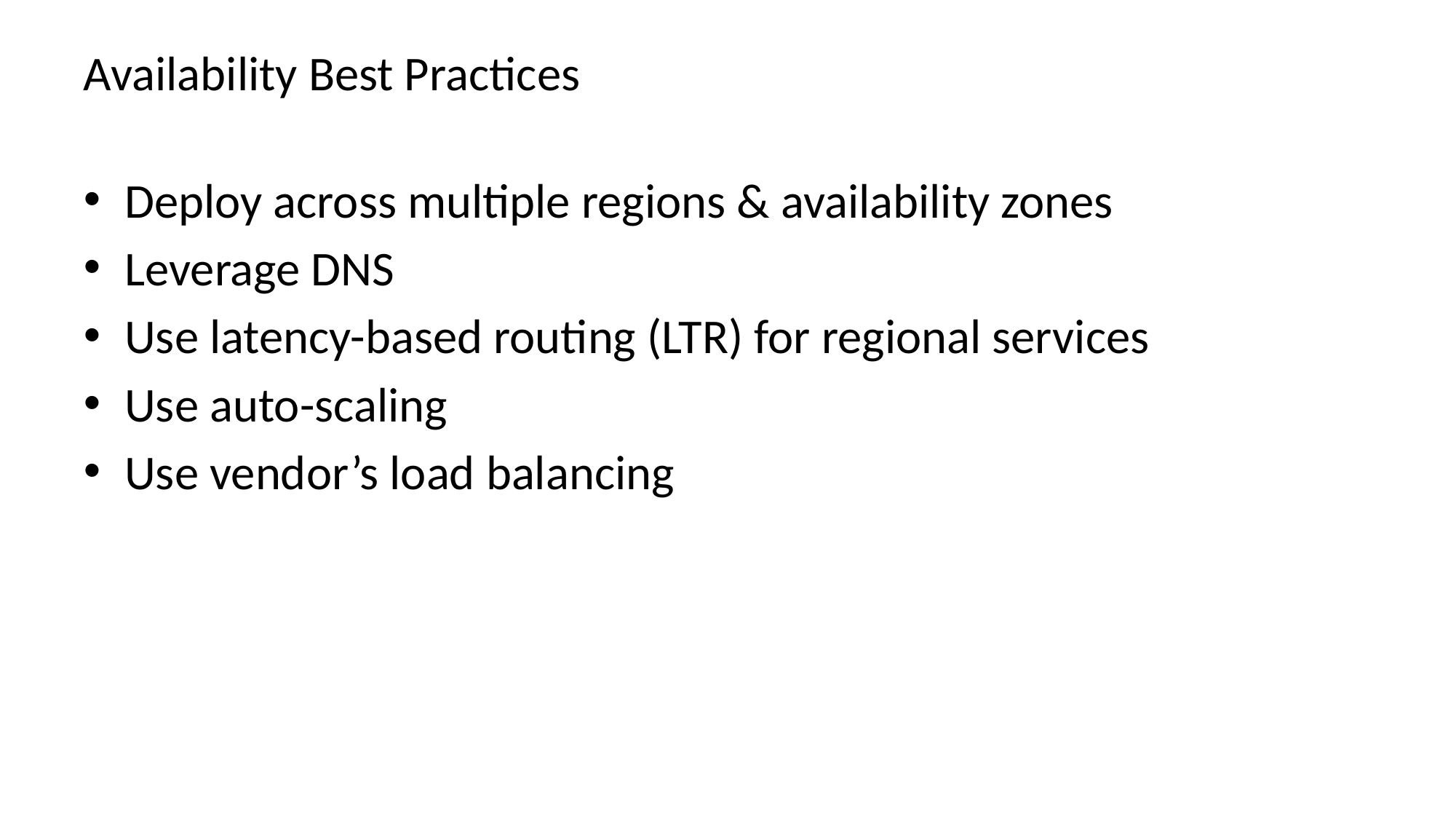

# Availability Best Practices
Deploy across multiple regions & availability zones
Leverage DNS
Use latency-based routing (LTR) for regional services
Use auto-scaling
Use vendor’s load balancing